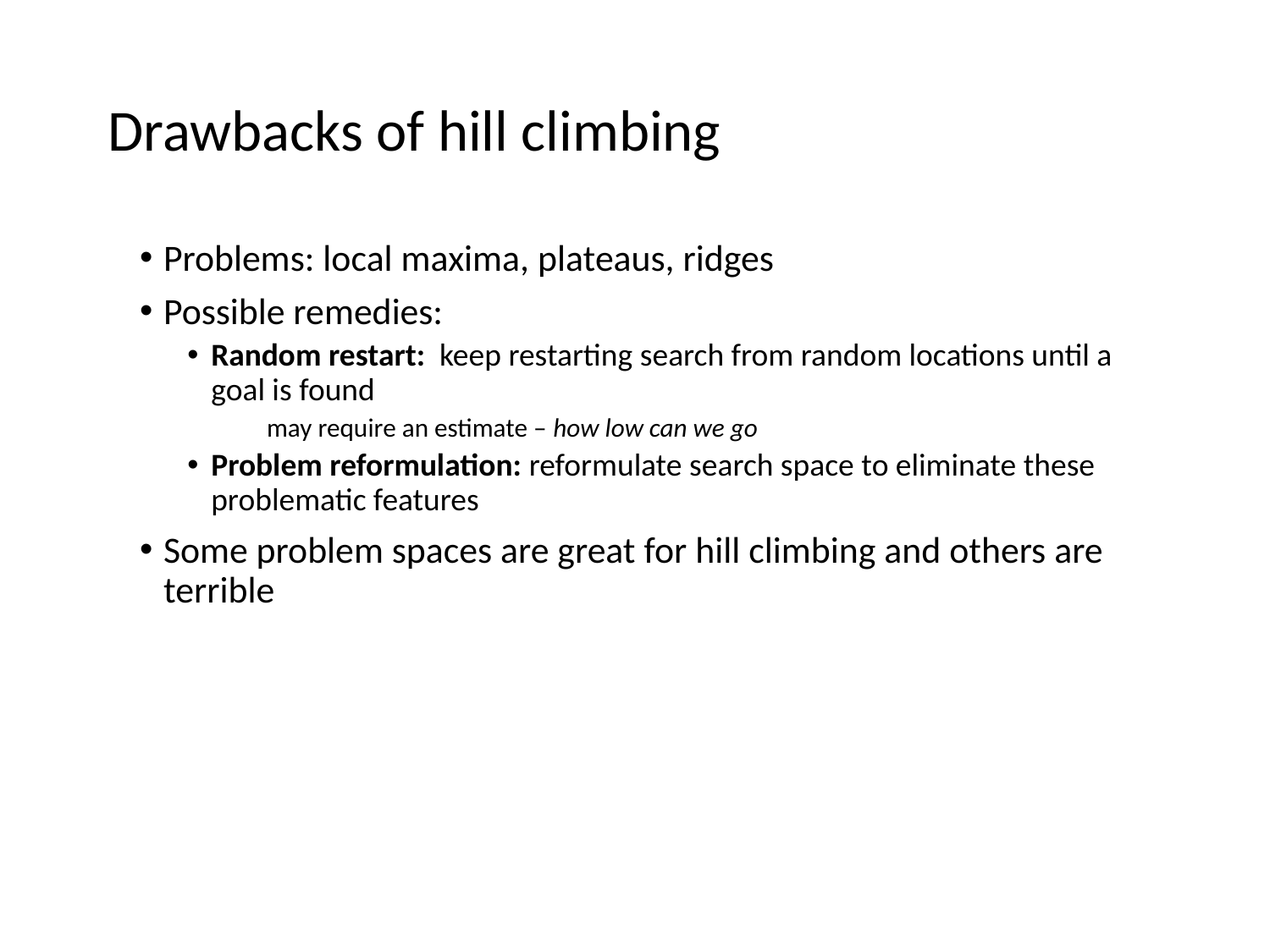

# Drawbacks of hill climbing
Problems: local maxima, plateaus, ridges
Possible remedies:
Random restart:  keep restarting search from random locations until a goal is found
may require an estimate – how low can we go
Problem reformulation: reformulate search space to eliminate these problematic features
Some problem spaces are great for hill climbing and others are terrible